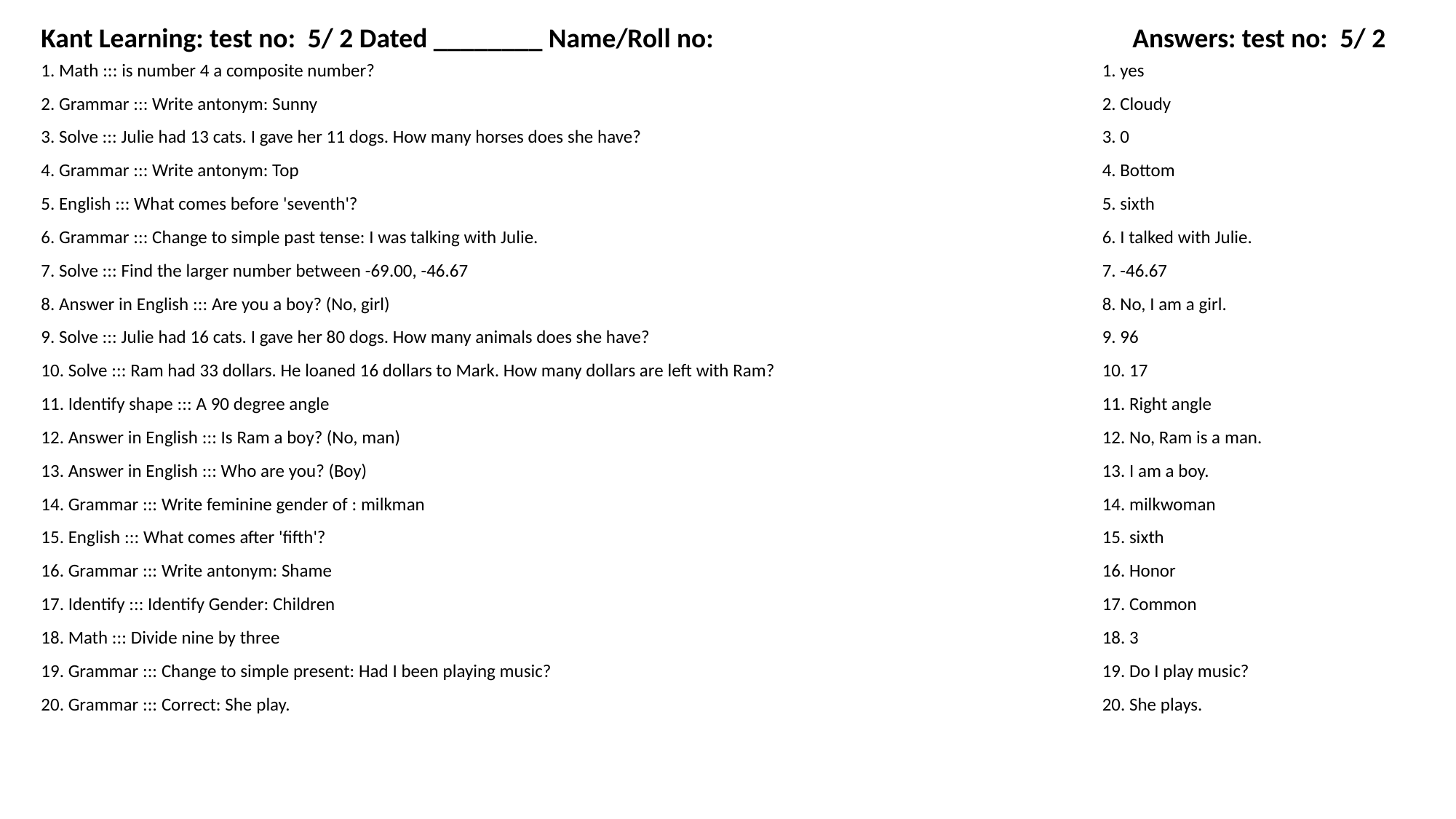

Kant Learning: test no:  5/ 2 Dated ________ Name/Roll no:
Answers: test no:  5/ 2
1. Math ::: is number 4 a composite number?
1. yes
2. Grammar ::: Write antonym: Sunny
2. Cloudy
3. Solve ::: Julie had 13 cats. I gave her 11 dogs. How many horses does she have?
3. 0
4. Grammar ::: Write antonym: Top
4. Bottom
5. English ::: What comes before 'seventh'?
5. sixth
6. Grammar ::: Change to simple past tense: I was talking with Julie.
6. I talked with Julie.
7. Solve ::: Find the larger number between -69.00, -46.67
7. -46.67
8. Answer in English ::: Are you a boy? (No, girl)
8. No, I am a girl.
9. Solve ::: Julie had 16 cats. I gave her 80 dogs. How many animals does she have?
9. 96
10. Solve ::: Ram had 33 dollars. He loaned 16 dollars to Mark. How many dollars are left with Ram?
10. 17
11. Identify shape ::: A 90 degree angle
11. Right angle
12. Answer in English ::: Is Ram a boy? (No, man)
12. No, Ram is a man.
13. Answer in English ::: Who are you? (Boy)
13. I am a boy.
14. Grammar ::: Write feminine gender of : milkman
14. milkwoman
15. English ::: What comes after 'fifth'?
15. sixth
16. Grammar ::: Write antonym: Shame
16. Honor
17. Identify ::: Identify Gender: Children
17. Common
18. Math ::: Divide nine by three
18. 3
19. Grammar ::: Change to simple present: Had I been playing music?
19. Do I play music?
20. Grammar ::: Correct: She play.
20. She plays.